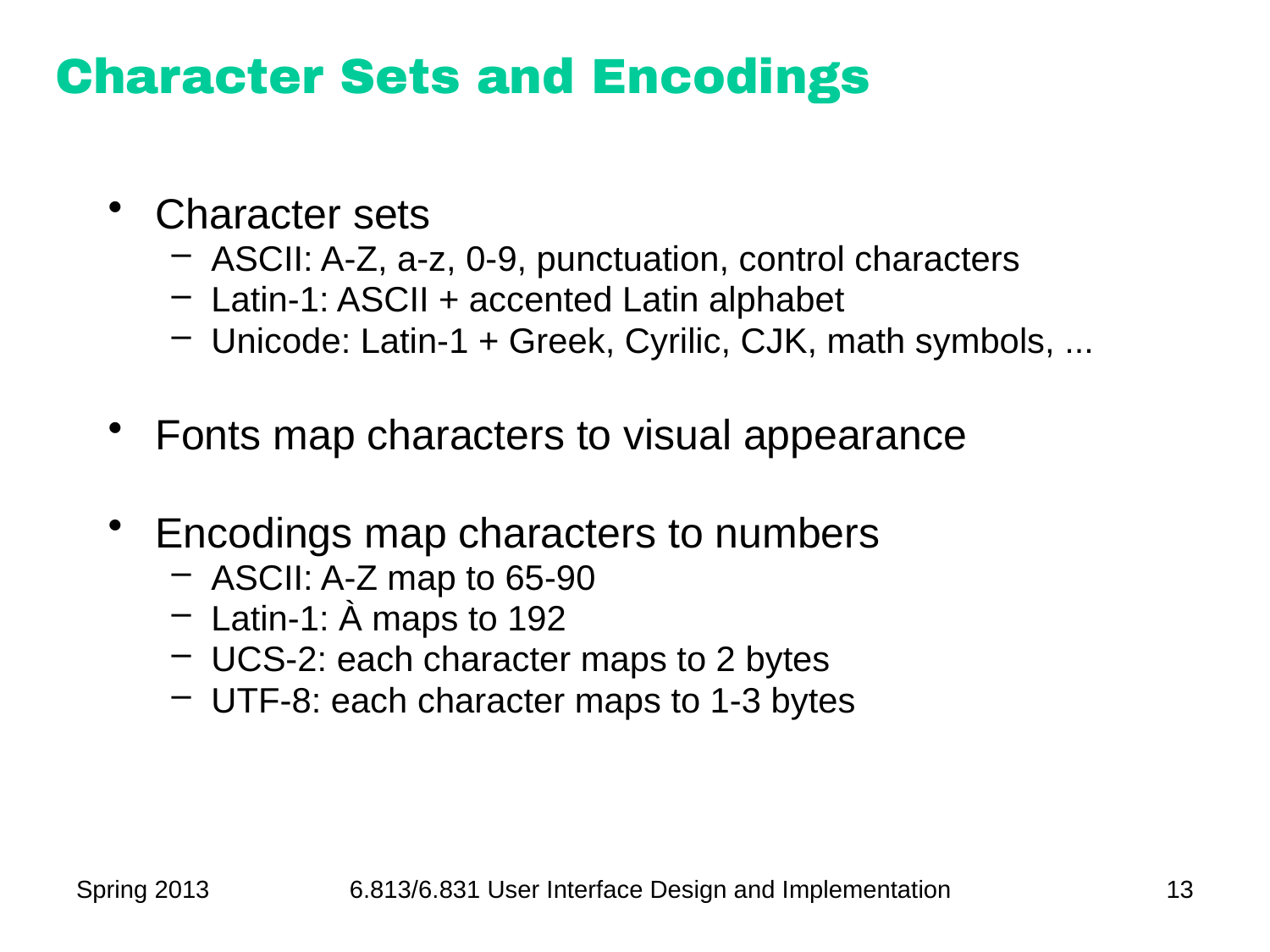

# Character Sets and Encodings
Character sets
ASCII: A-Z, a-z, 0-9, punctuation, control characters
Latin-1: ASCII + accented Latin alphabet
Unicode: Latin-1 + Greek, Cyrilic, CJK, math symbols, ...

Fonts map characters to visual appearance

Encodings map characters to numbers
ASCII: A-Z map to 65-90
Latin-1: À maps to 192
UCS-2: each character maps to 2 bytes
UTF-8: each character maps to 1-3 bytes

Spring 2013
6.813/6.831 User Interface Design and Implementation
13